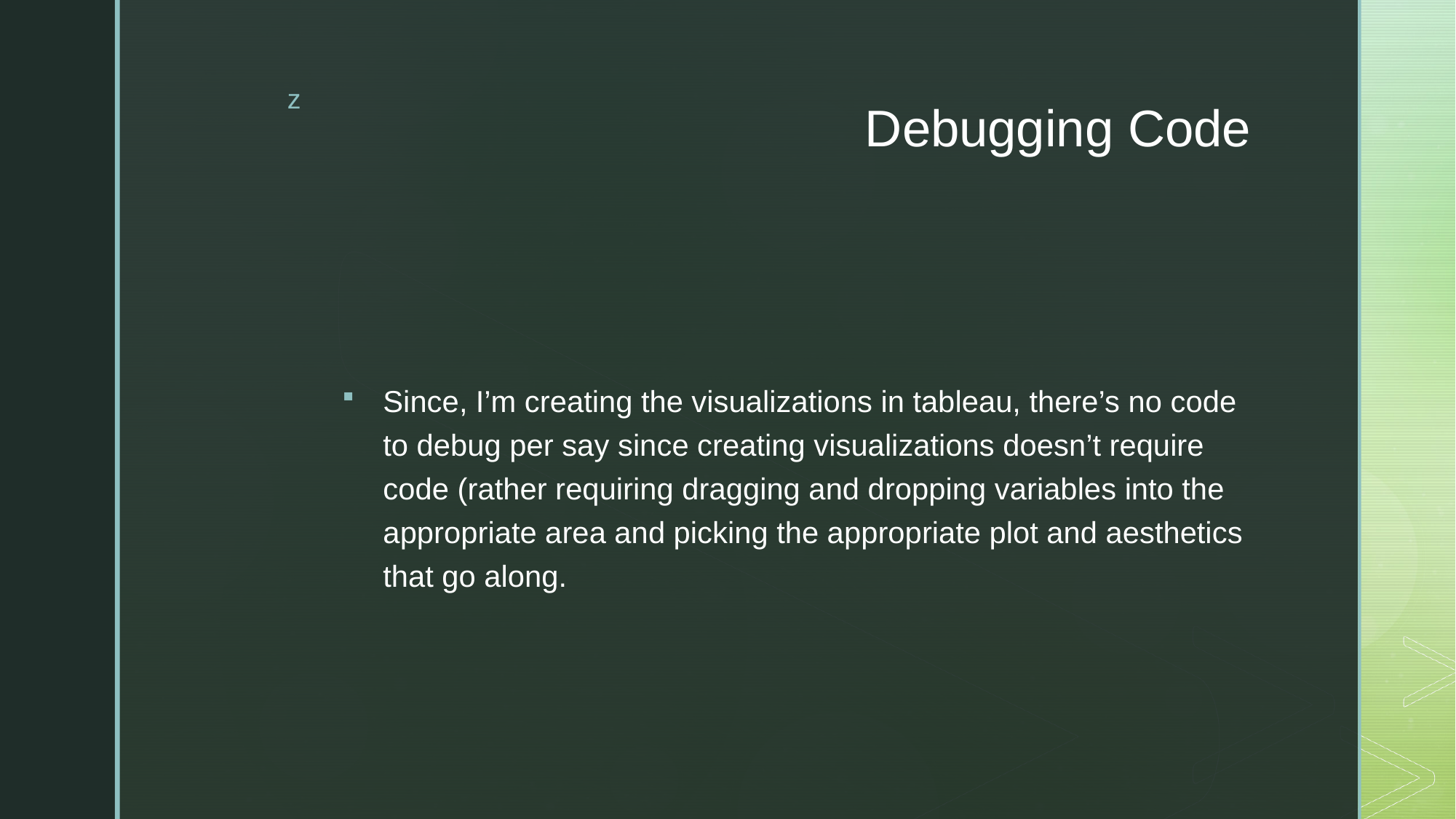

# Debugging Code
Since, I’m creating the visualizations in tableau, there’s no code to debug per say since creating visualizations doesn’t require code (rather requiring dragging and dropping variables into the appropriate area and picking the appropriate plot and aesthetics that go along.